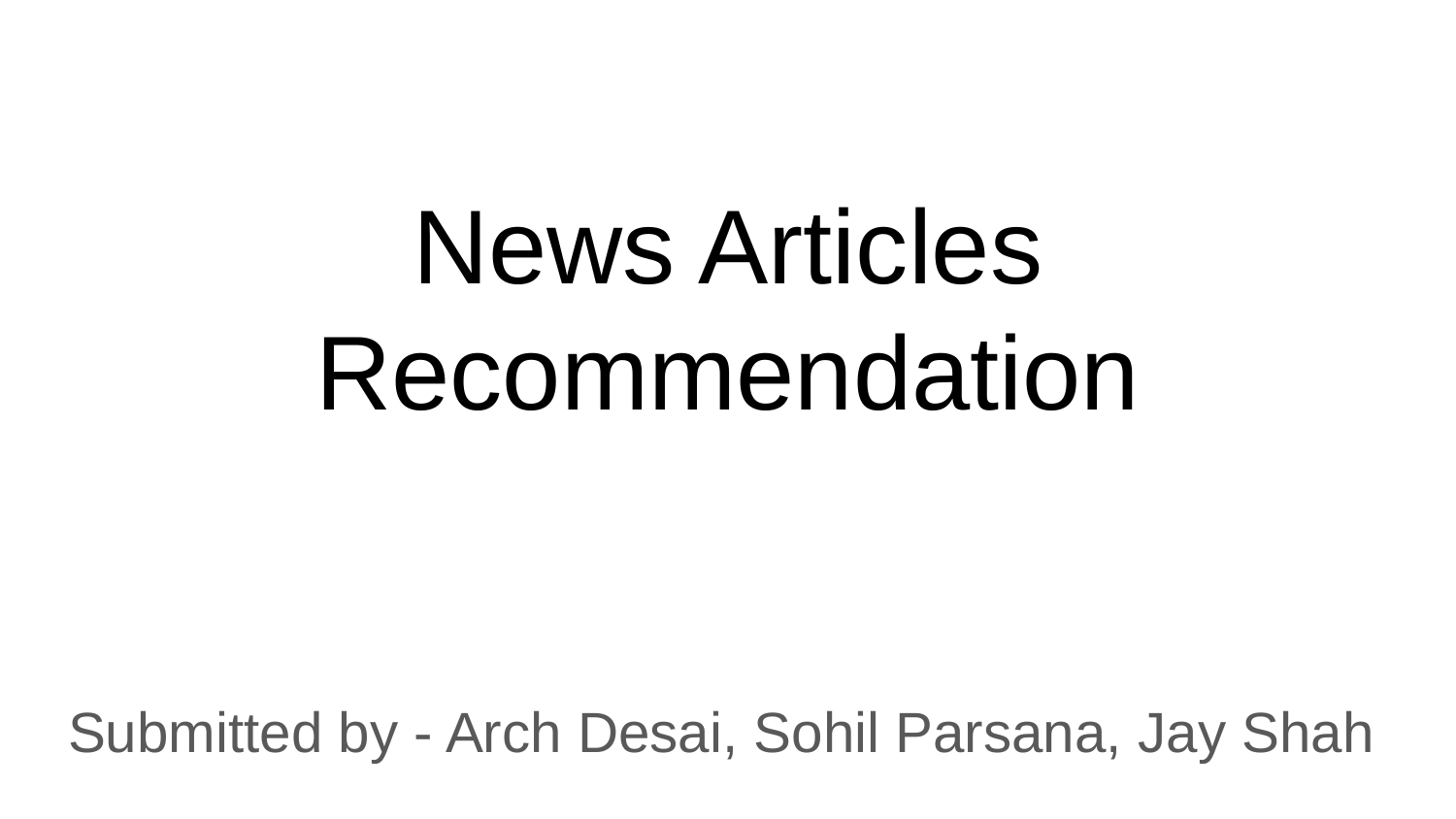

# News Articles Recommendation
Submitted by - Arch Desai, Sohil Parsana, Jay Shah